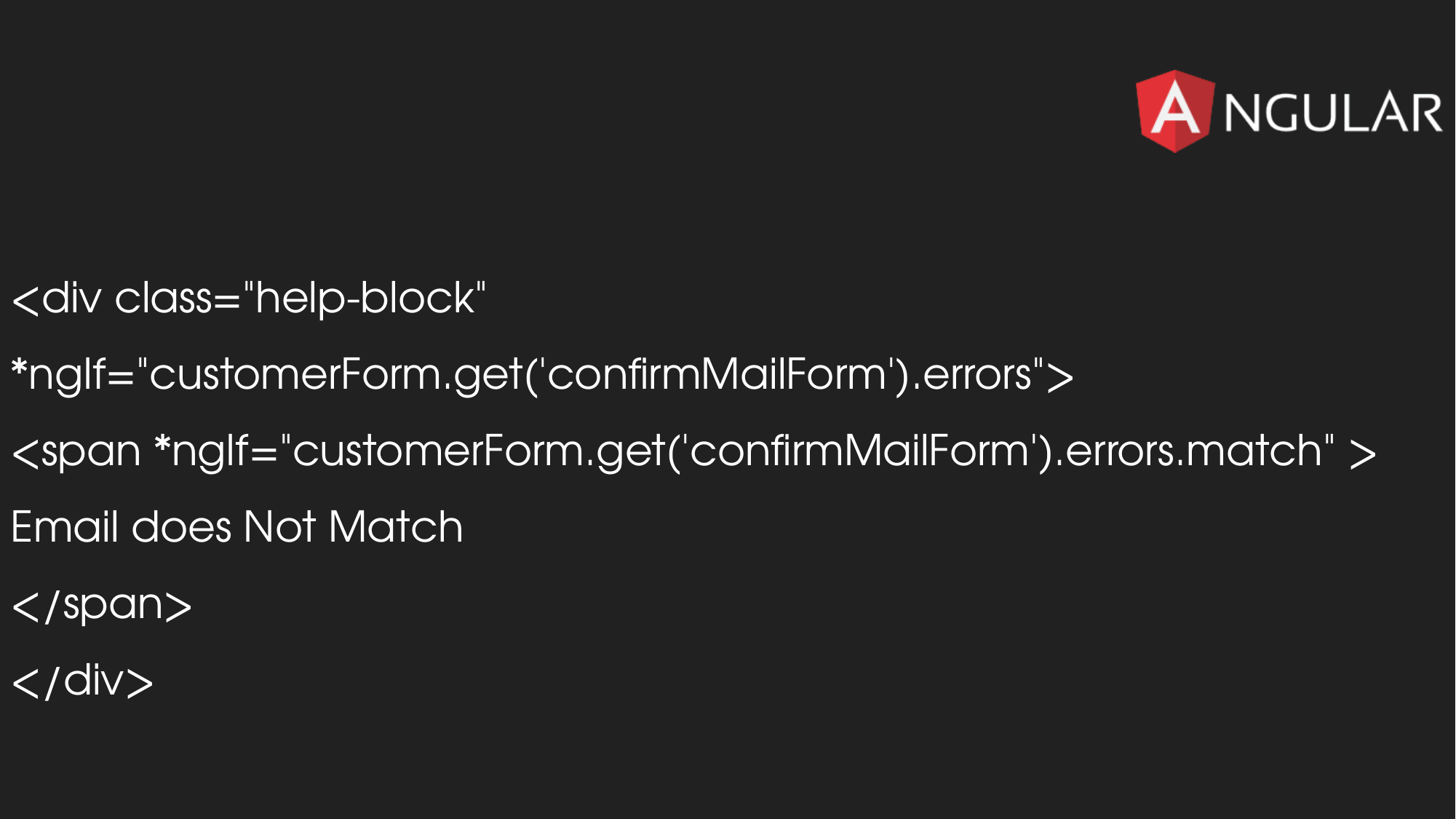

<div class="help-block" *ngIf="customerForm.get('confirmMailForm').errors">
<span *ngIf="customerForm.get('confirmMailForm').errors.match" > Email does Not Match
</span>
</div>